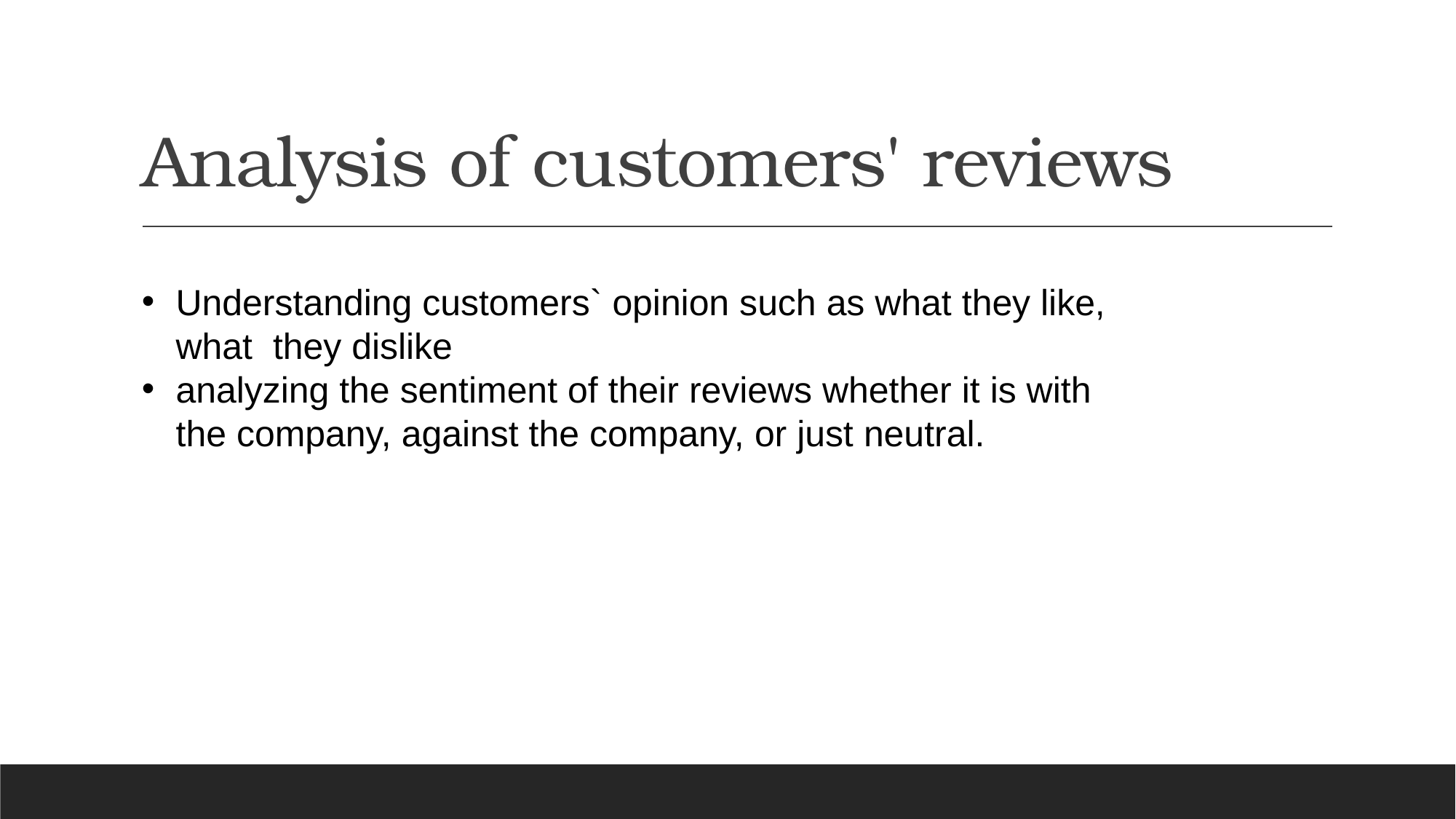

# Analysis of customers' reviews
Understanding customers` opinion such as what they like, what  they dislike
analyzing the sentiment of their reviews whether it is with the company, against the company, or just neutral.